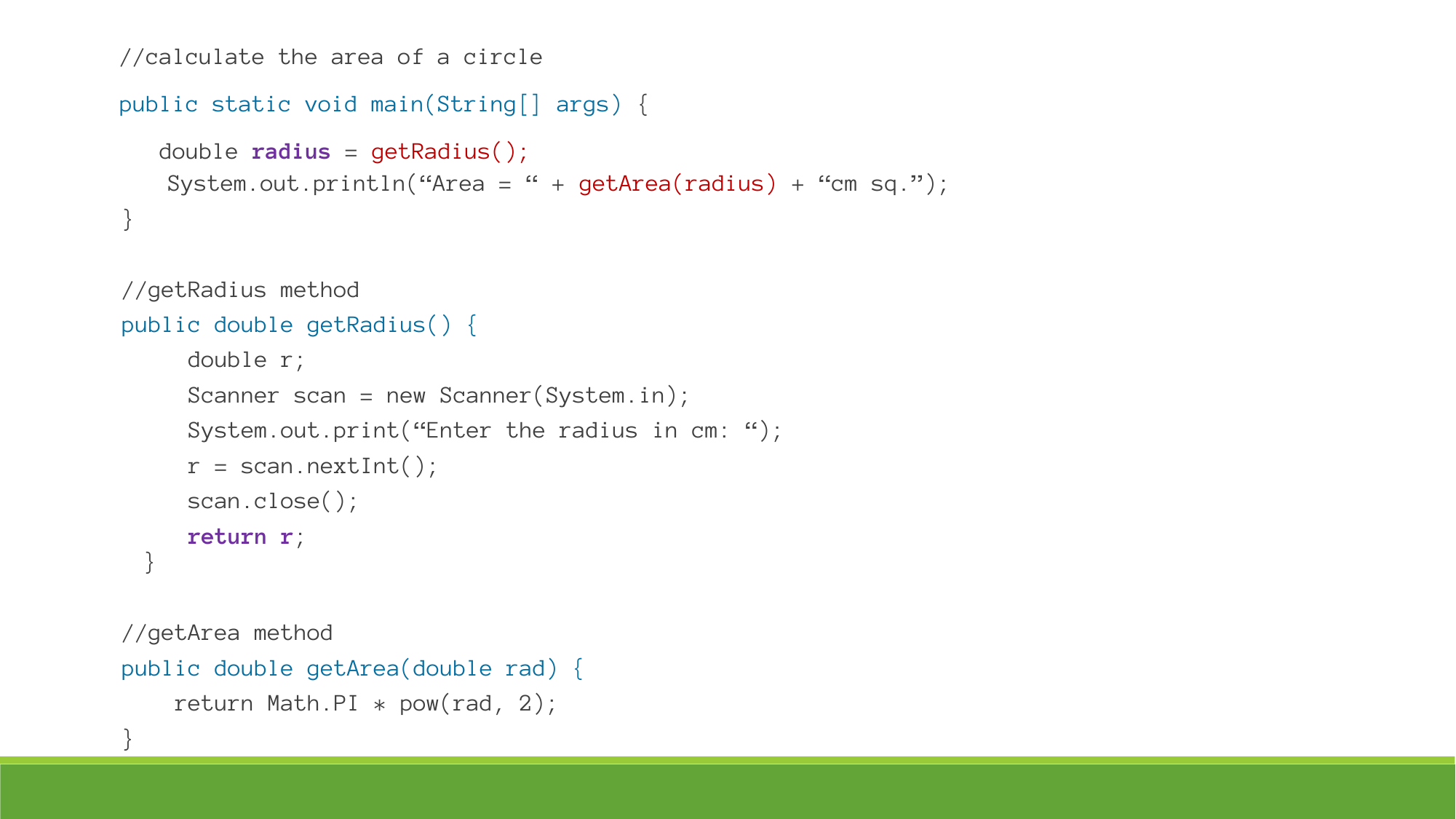

//calculate the area of a circle
public static void main(String[] args) {
   double radius = getRadius();
 System.out.println(“Area = “ + getArea(radius) + “cm sq.”);
}

//getRadius method
public double getRadius() {
     double r;
     Scanner scan = new Scanner(System.in);
     System.out.print(“Enter the radius in cm: “);
     r = scan.nextInt();
     scan.close();
     return r;
}

//getArea method
public double getArea(double rad) {
    return Math.PI * pow(rad, 2);
}